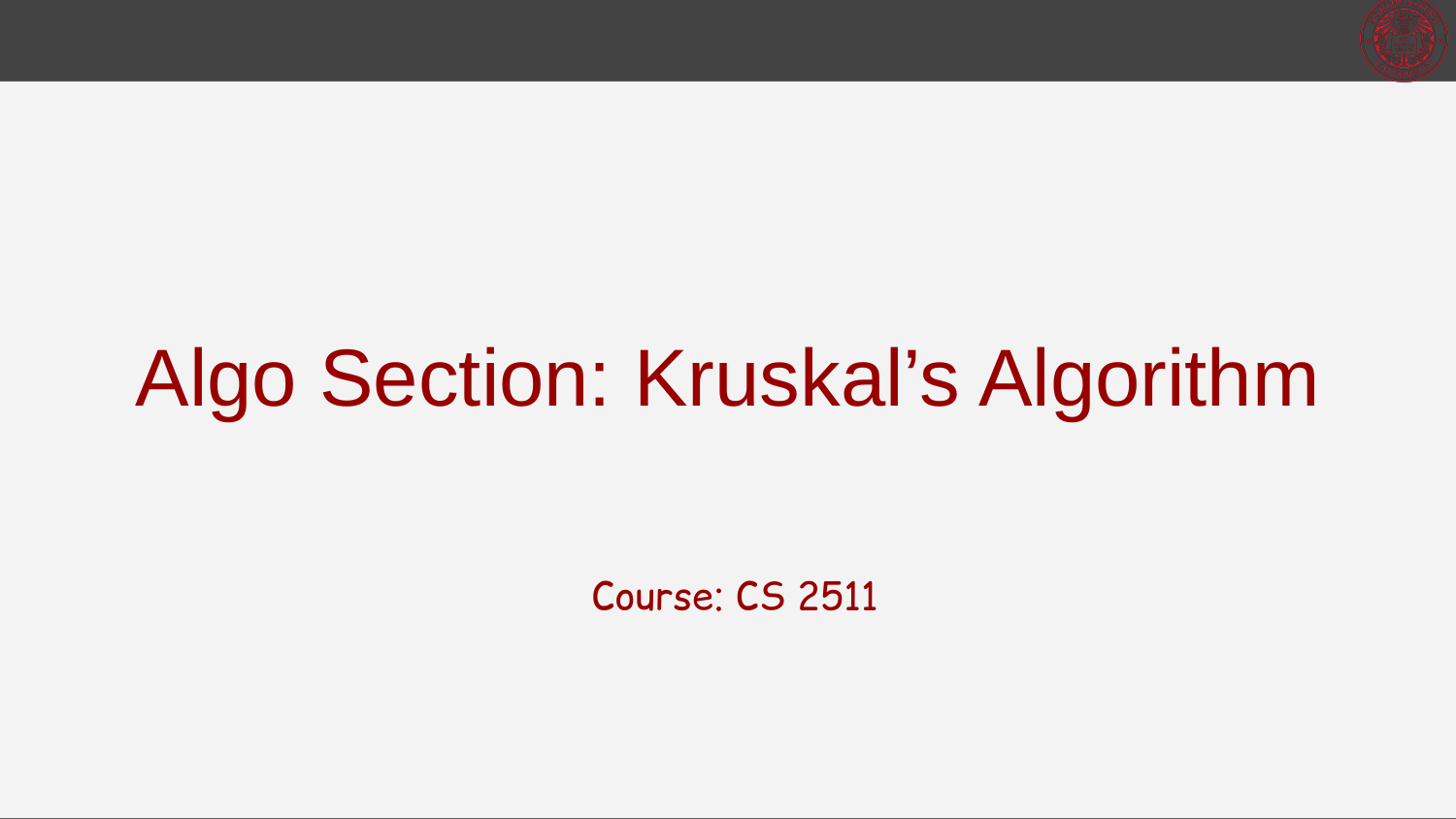

# Algo Section: Kruskal’s Algorithm
Course: CS 2511